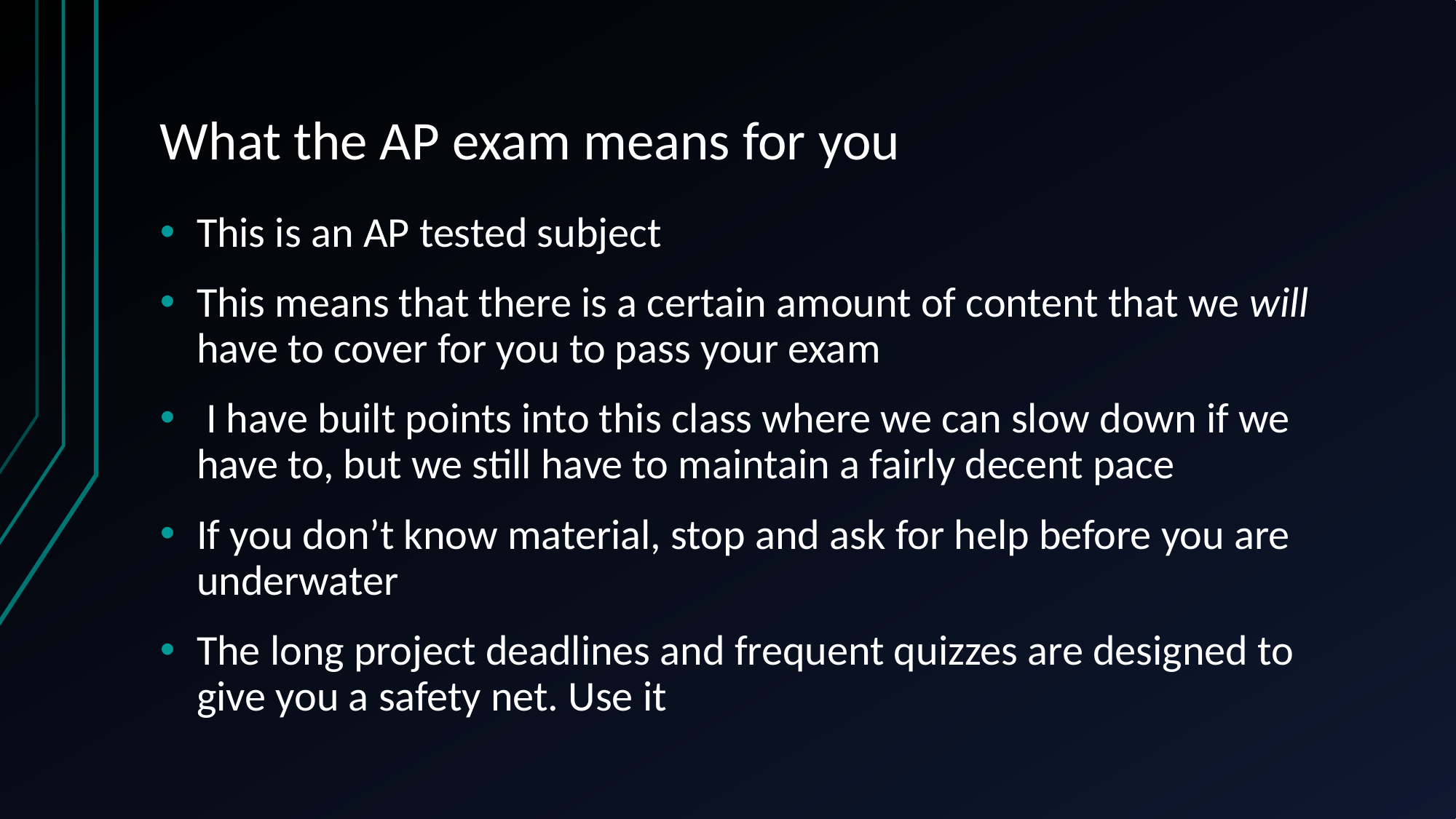

# What the AP exam means for you
This is an AP tested subject
This means that there is a certain amount of content that we will have to cover for you to pass your exam
 I have built points into this class where we can slow down if we have to, but we still have to maintain a fairly decent pace
If you don’t know material, stop and ask for help before you are underwater
The long project deadlines and frequent quizzes are designed to give you a safety net. Use it